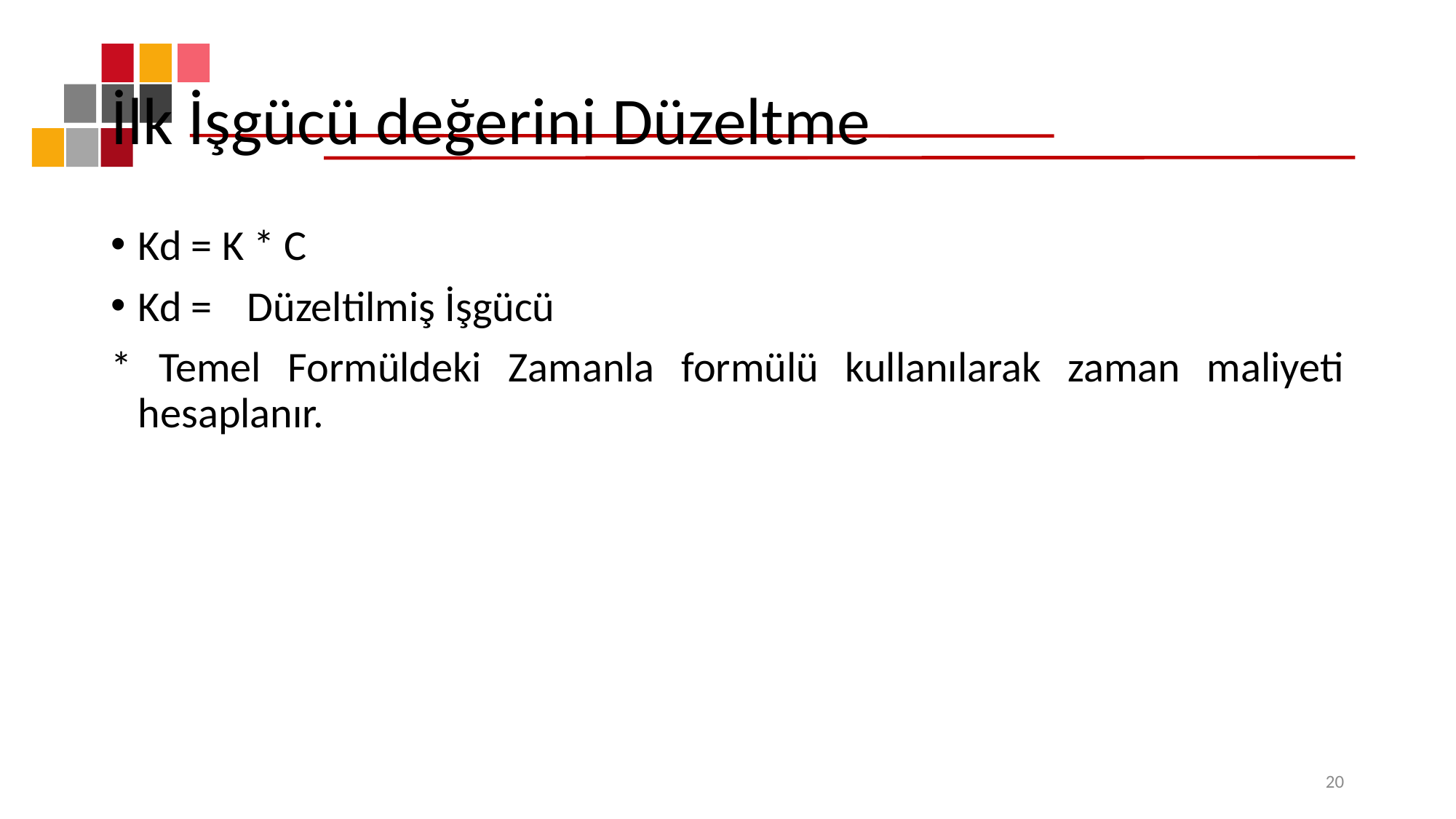

# İlk İşgücü değerini Düzeltme
Kd = K * C
Kd =	Düzeltilmiş İşgücü
* Temel Formüldeki Zamanla formülü kullanılarak zaman maliyeti hesaplanır.

20